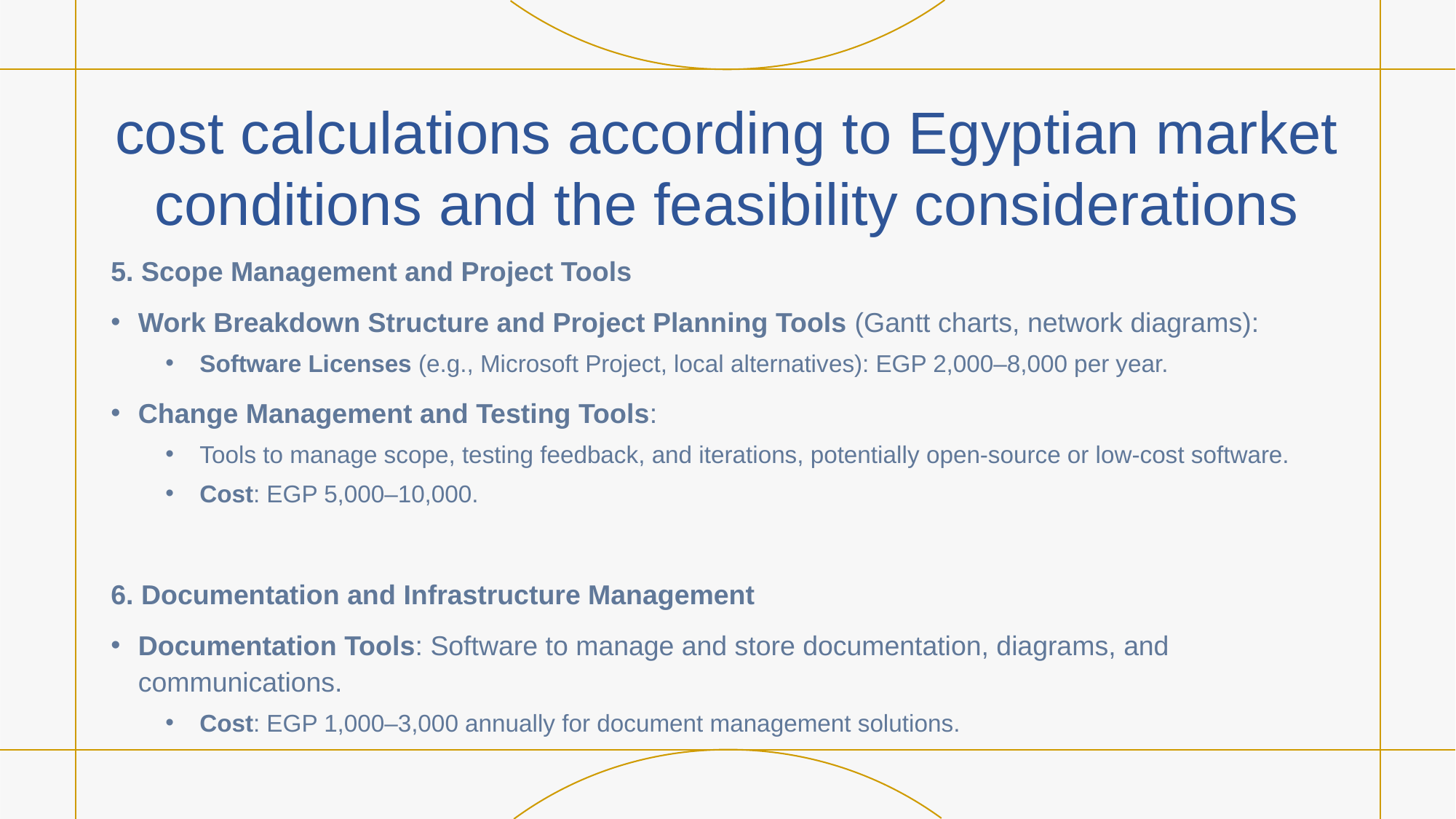

# cost calculations according to Egyptian market conditions and the feasibility considerations
5. Scope Management and Project Tools
Work Breakdown Structure and Project Planning Tools (Gantt charts, network diagrams):
Software Licenses (e.g., Microsoft Project, local alternatives): EGP 2,000–8,000 per year.
Change Management and Testing Tools:
Tools to manage scope, testing feedback, and iterations, potentially open-source or low-cost software.
Cost: EGP 5,000–10,000.

6. Documentation and Infrastructure Management
Documentation Tools: Software to manage and store documentation, diagrams, and communications.
Cost: EGP 1,000–3,000 annually for document management solutions.